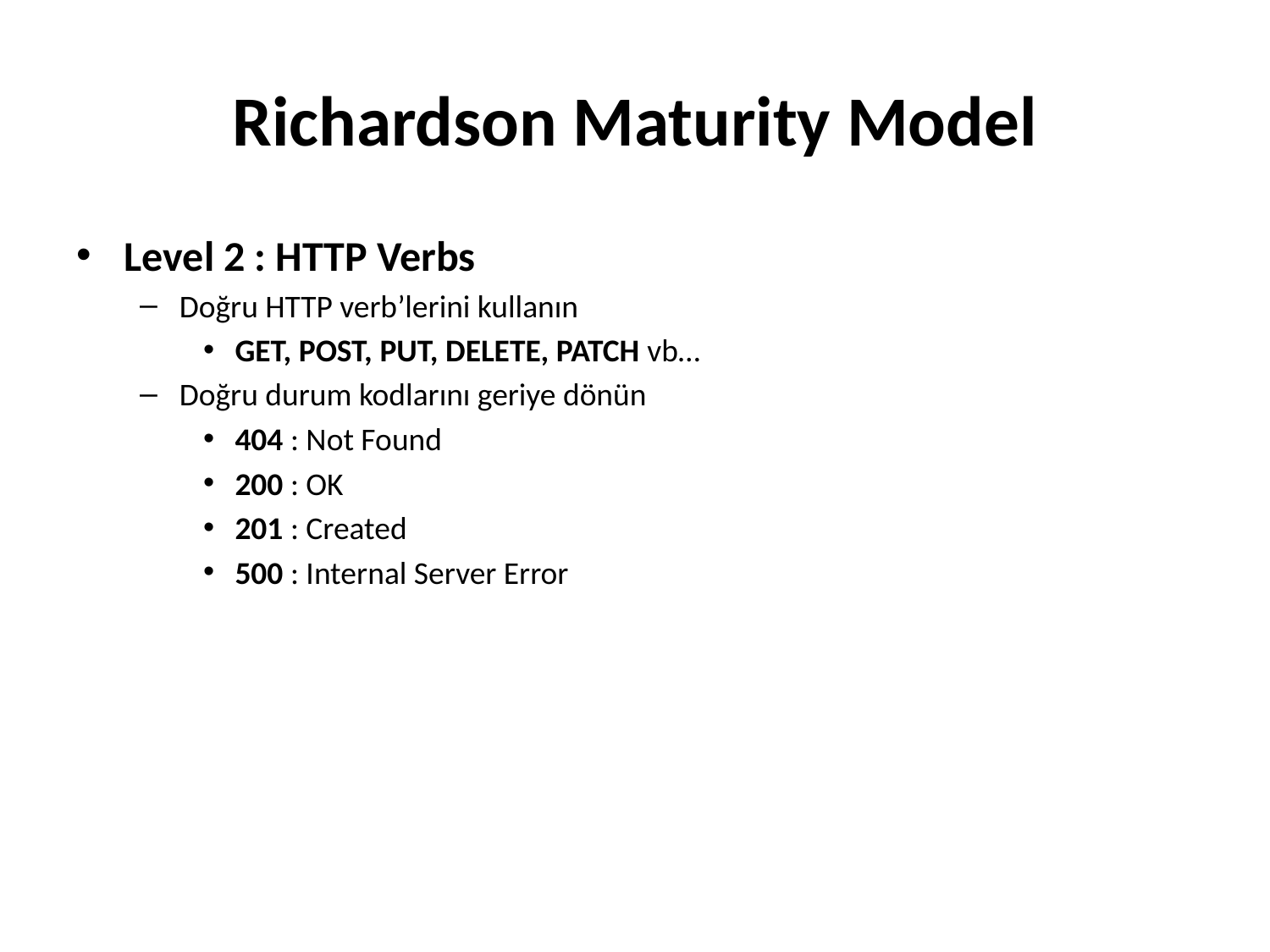

# Richardson Maturity Model
Level 2 : HTTP Verbs
Doğru HTTP verb’lerini kullanın
GET, POST, PUT, DELETE, PATCH vb…
Doğru durum kodlarını geriye dönün
404 : Not Found
200 : OK
201 : Created
500 : Internal Server Error